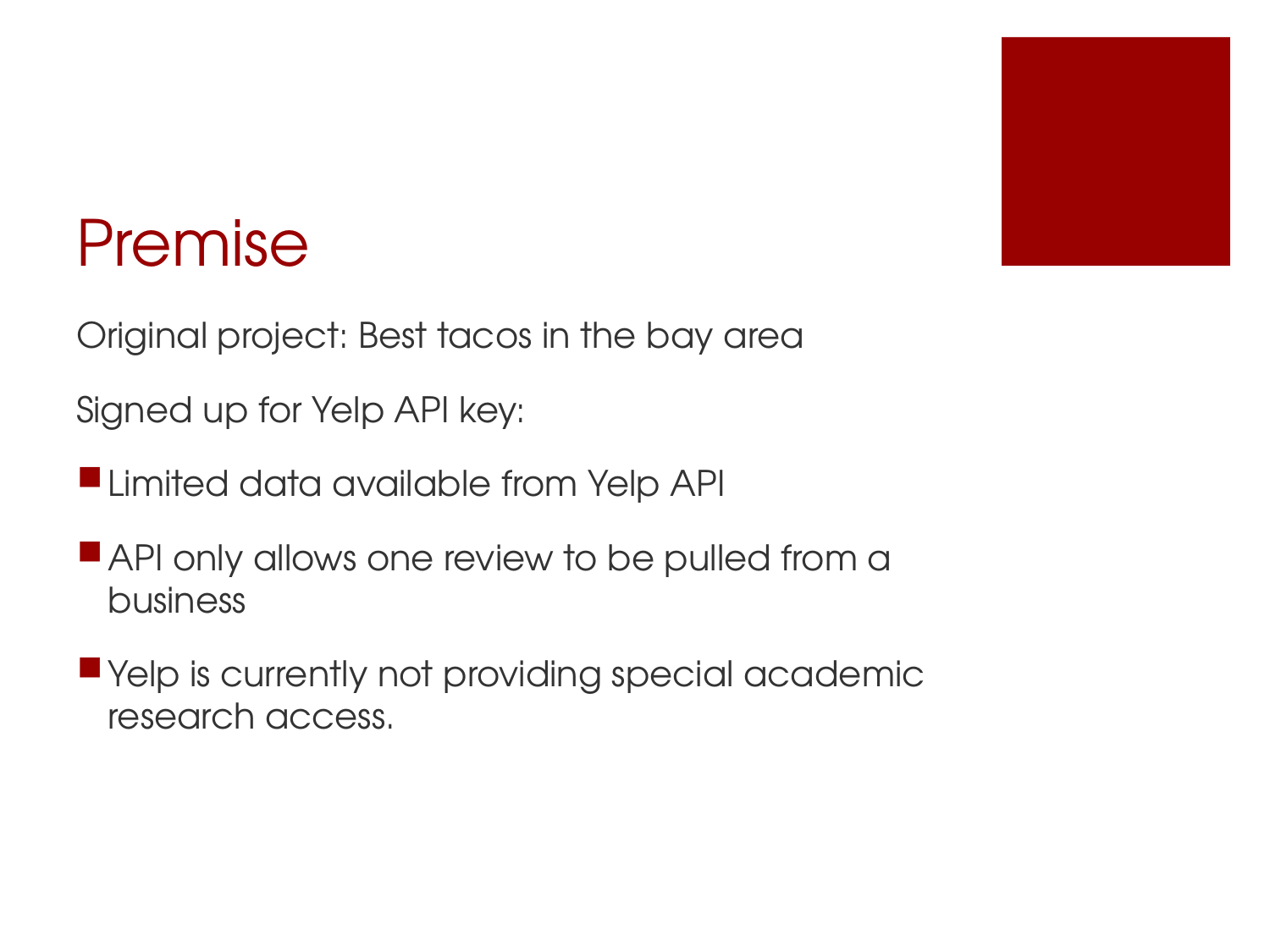

# Premise
Original project: Best tacos in the bay area
Signed up for Yelp API key:
Limited data available from Yelp API
API only allows one review to be pulled from a business
Yelp is currently not providing special academic research access.